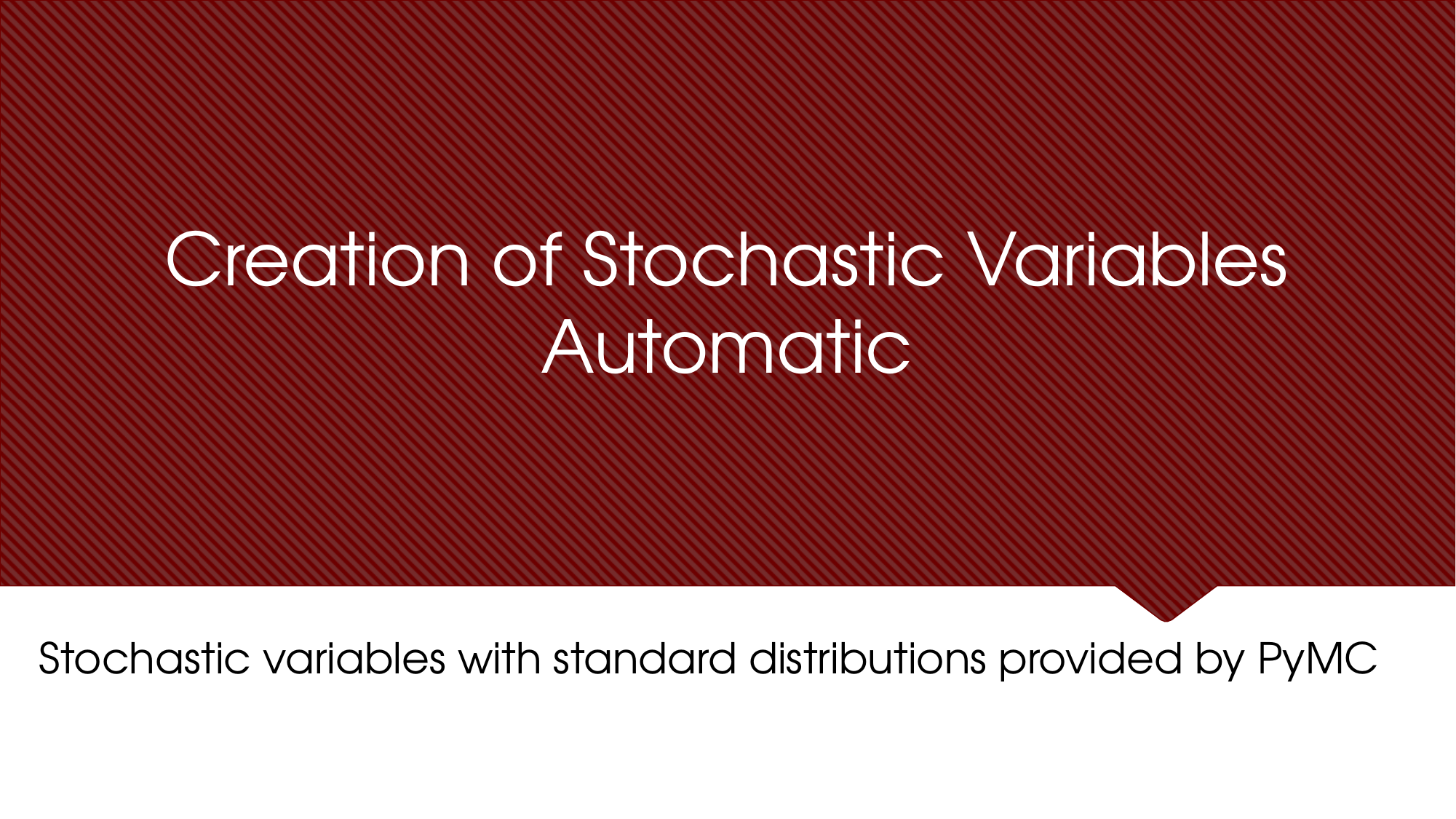

# Creation of Stochastic Variables Automatic
Stochastic variables with standard distributions provided by PyMC